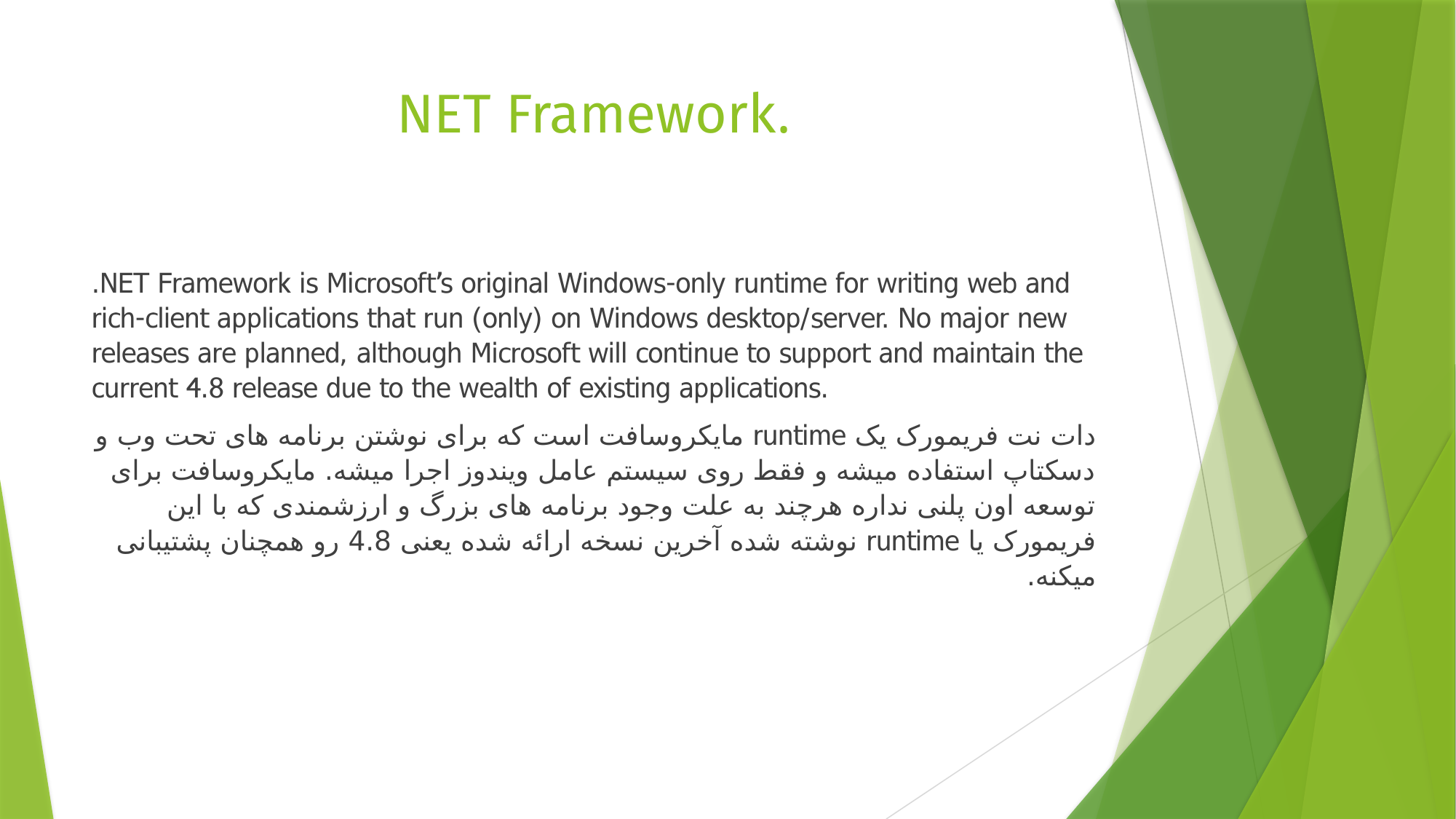

# .NET Framework
.NET Framework is Microsoft’s original Windows-only runtime for writing web and rich-client applications that run (only) on Windows desktop/server. No major new releases are planned, although Microsoft will continue to support and maintain the current 4.8 release due to the wealth of existing applications.
دات نت فریمورک یک runtime مایکروسافت است که برای نوشتن برنامه های تحت وب و دسکتاپ استفاده میشه و فقط روی سیستم عامل ویندوز اجرا میشه. مایکروسافت برای توسعه اون پلنی نداره هرچند به علت وجود برنامه های بزرگ و ارزشمندی که با این فریمورک یا runtime نوشته شده آخرین نسخه ارائه شده یعنی 4.8 رو همچنان پشتیبانی میکنه.